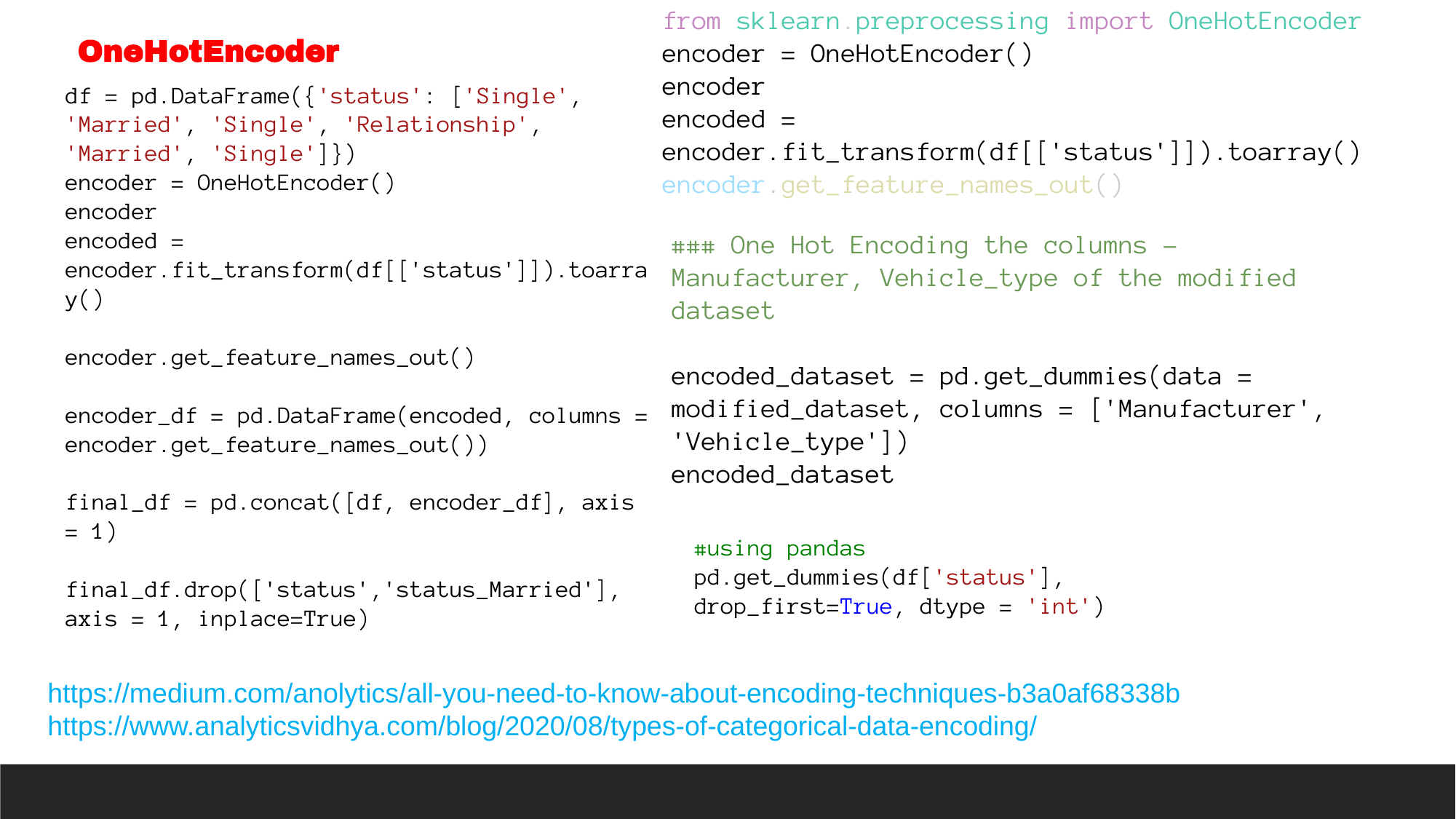

OneHotEncoder
from sklearn.preprocessing import OneHotEncoder
encoder = OneHotEncoder()
encoder
encoded = encoder.fit_transform(df[['status']]).toarray()
encoder.get_feature_names_out()

df = pd.DataFrame({'status': ['Single', 'Married', 'Single', 'Relationship', 'Married', 'Single']})
encoder = OneHotEncoder()
encoder
encoded = encoder.fit_transform(df[['status']]).toarray()

encoder.get_feature_names_out()

encoder_df = pd.DataFrame(encoded, columns = encoder.get_feature_names_out())

final_df = pd.concat([df, encoder_df], axis = 1)

final_df.drop(['status','status_Married'], axis = 1, inplace=True)
### One Hot Encoding the columns - Manufacturer, Vehicle_type of the modified dataset
encoded_dataset = pd.get_dummies(data = modified_dataset, columns = ['Manufacturer', 'Vehicle_type'])
encoded_dataset
#using pandas
pd.get_dummies(df['status'], drop_first=True, dtype = 'int')
https://medium.com/anolytics/all-you-need-to-know-about-encoding-techniques-b3a0af68338b
https://www.analyticsvidhya.com/blog/2020/08/types-of-categorical-data-encoding/